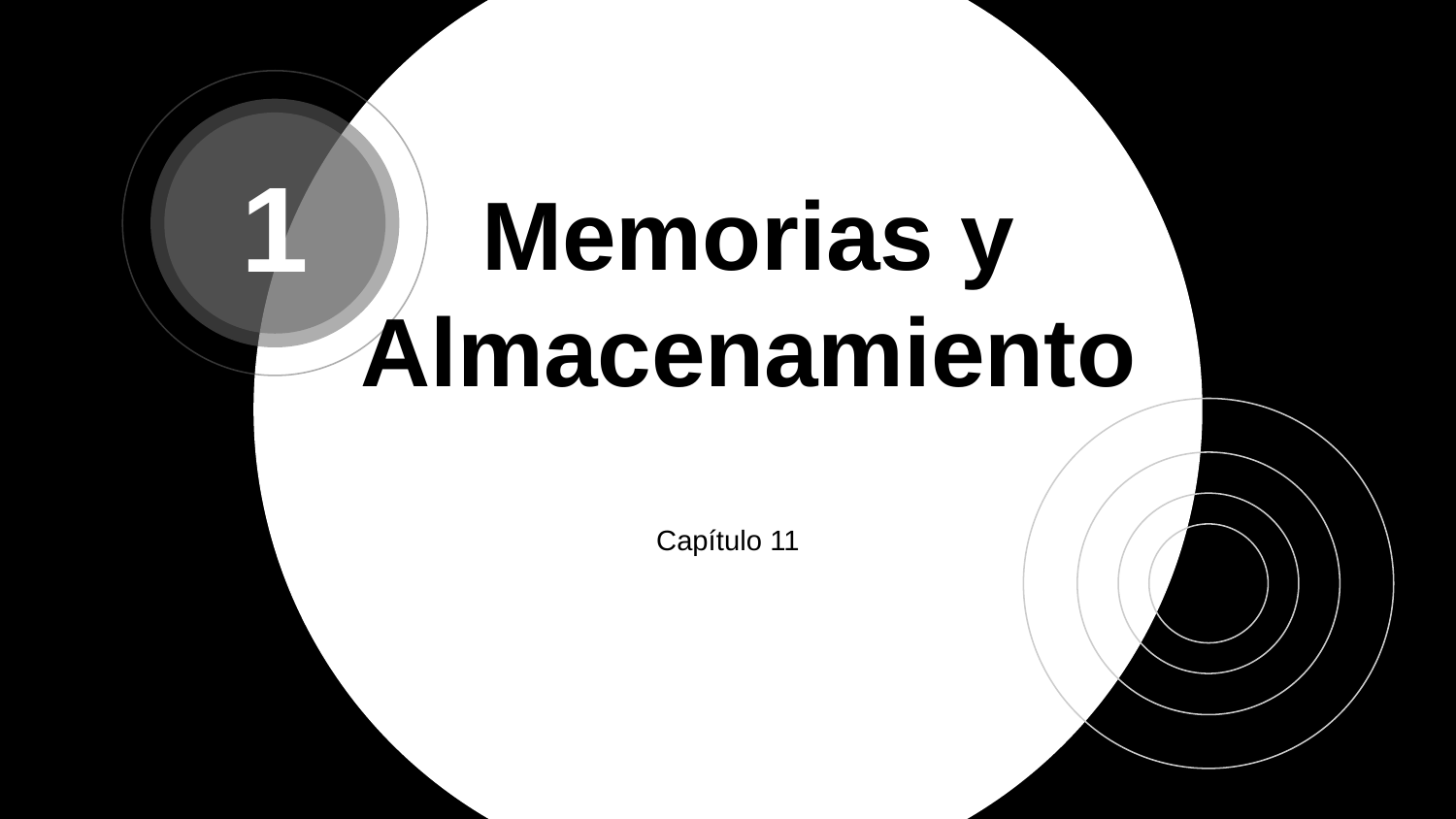

1
# Memorias y Almacenamiento
Capítulo 11